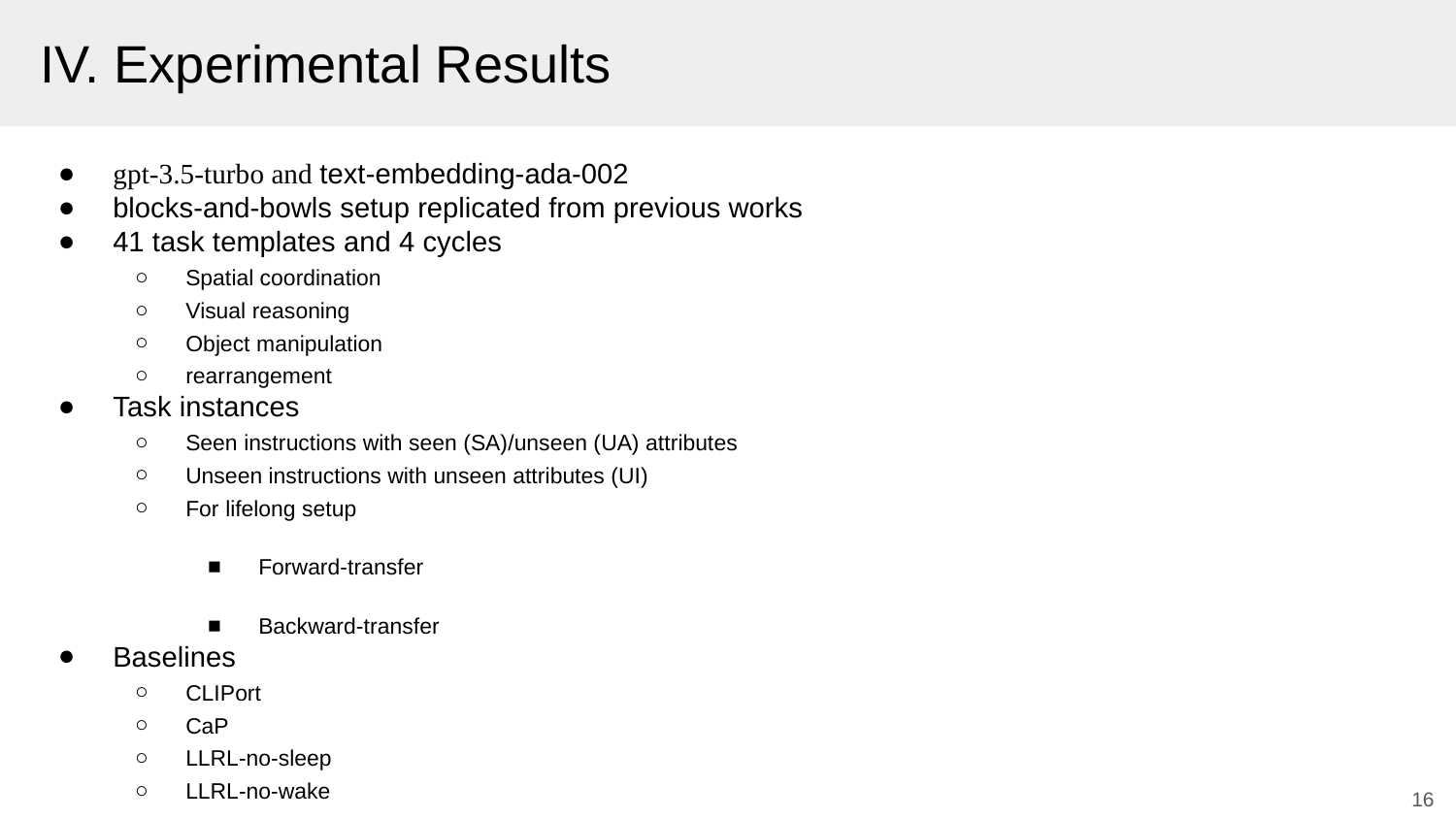

# IV. Experimental Results
gpt-3.5-turbo and text-embedding-ada-002
blocks-and-bowls setup replicated from previous works
41 task templates and 4 cycles
Spatial coordination
Visual reasoning
Object manipulation
rearrangement
Task instances
Seen instructions with seen (SA)/unseen (UA) attributes
Unseen instructions with unseen attributes (UI)
For lifelong setup
Forward-transfer
Backward-transfer
Baselines
CLIPort
CaP
LLRL-no-sleep
LLRL-no-wake

16
16